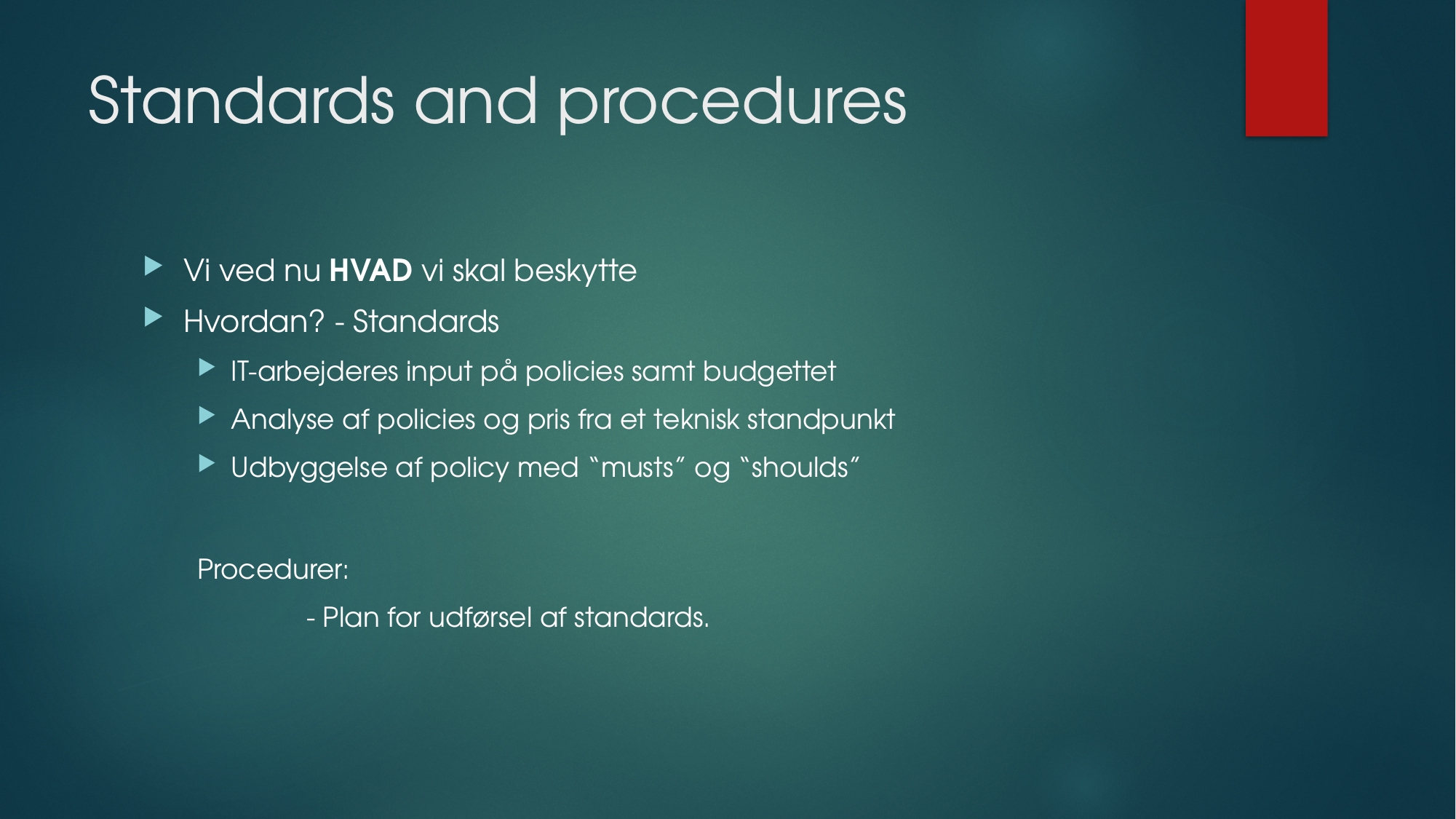

# Standards and procedures
Vi ved nu HVAD vi skal beskytte
Hvordan? - Standards
IT-arbejderes input på policies samt budgettet
Analyse af policies og pris fra et teknisk standpunkt
Udbyggelse af policy med “musts” og “shoulds”

Procedurer:
 	- Plan for udførsel af standards.